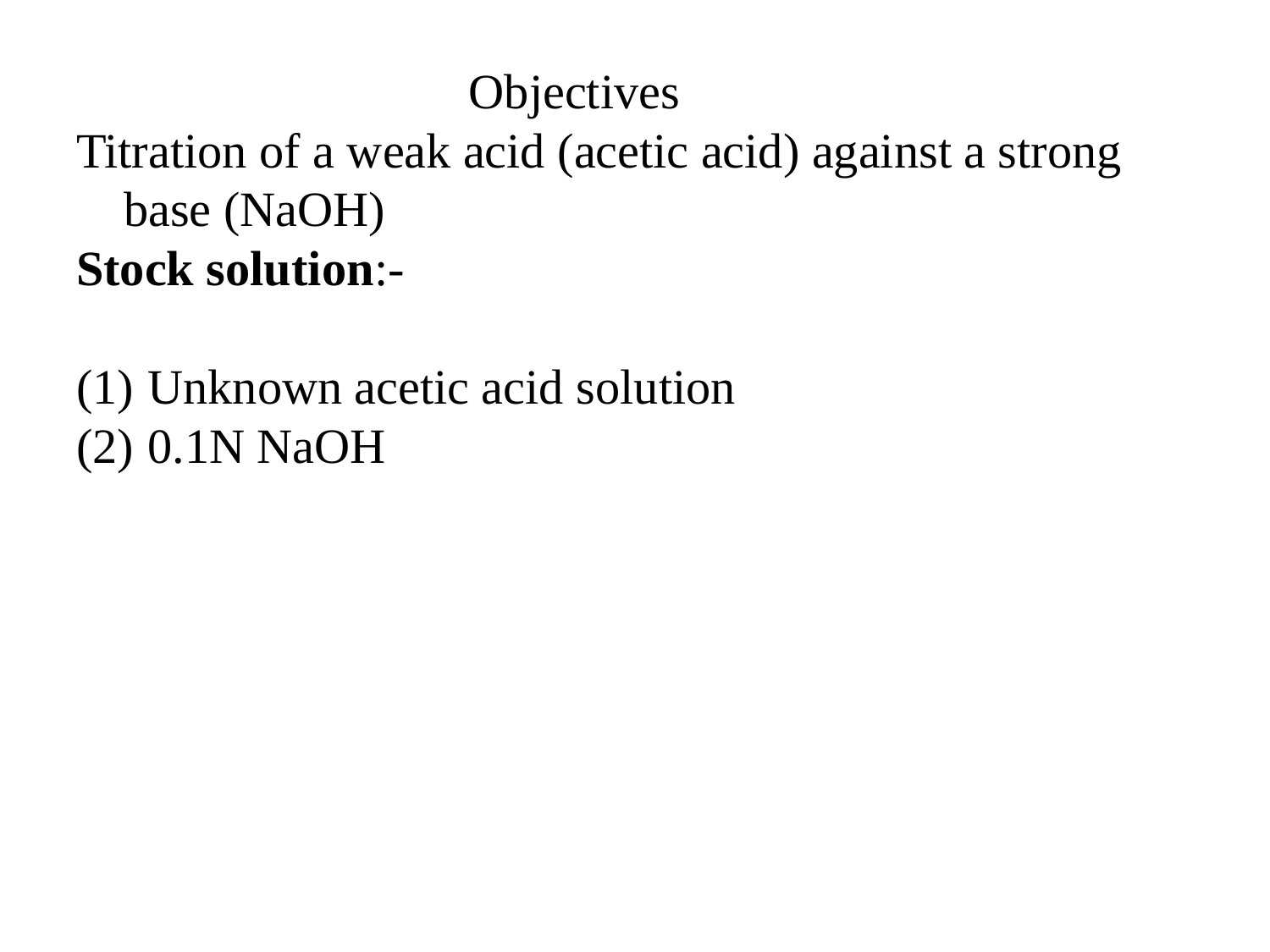

Objectives
Titration of a weak acid (acetic acid) against a strong base (NaOH)
Stock solution:-

Unknown acetic acid solution
0.1N NaOH